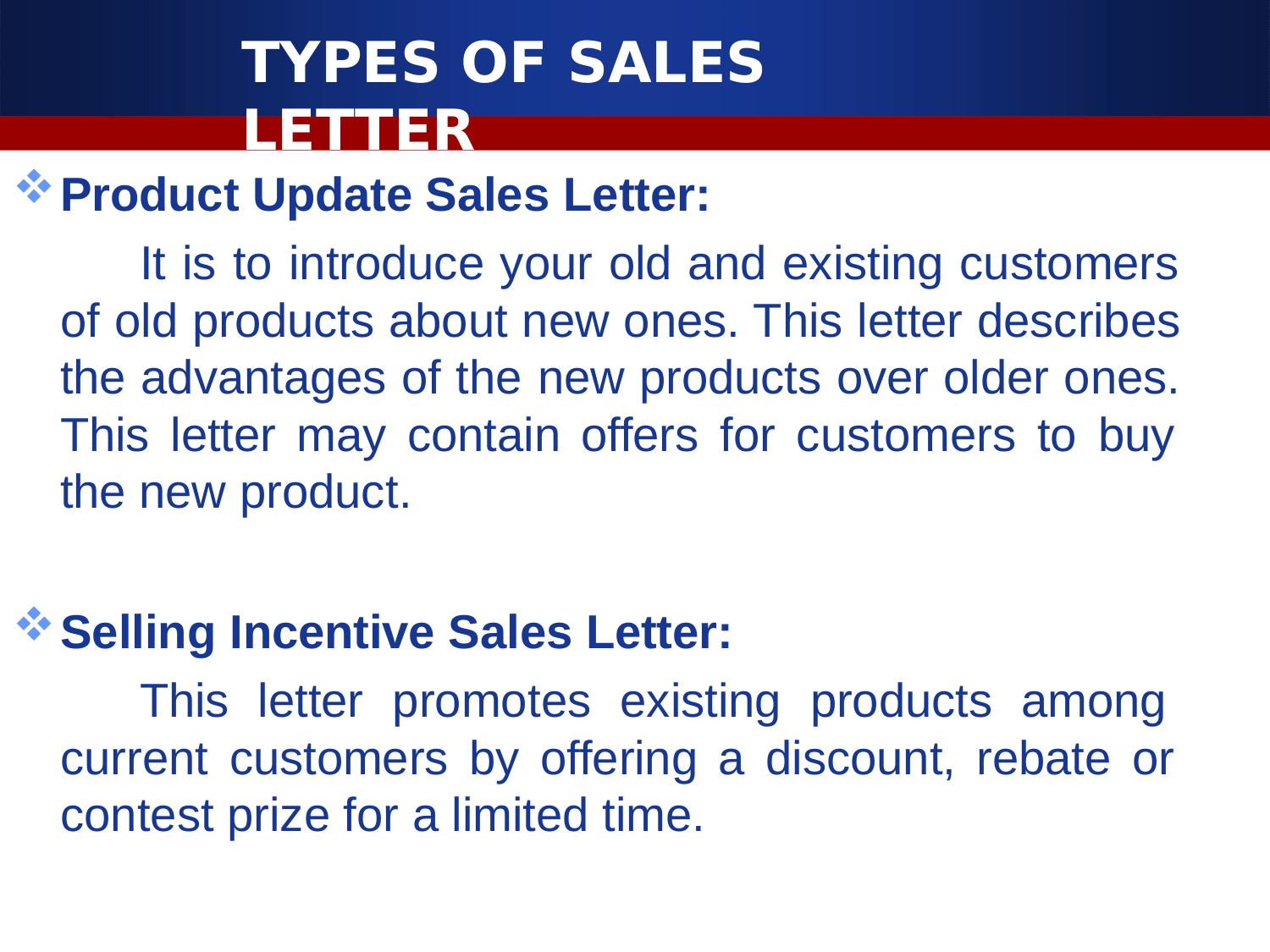

# TYPES OF SALES LETTER
Product Update Sales Letter:
It is to introduce your old and existing customers  of old products about new ones. This letter describes  the advantages of the new products over older ones.  This letter may contain offers for customers to buy  the new product.

Selling Incentive Sales Letter:
This letter promotes existing products among  current customers by offering a discount, rebate or  contest prize for a limited time.